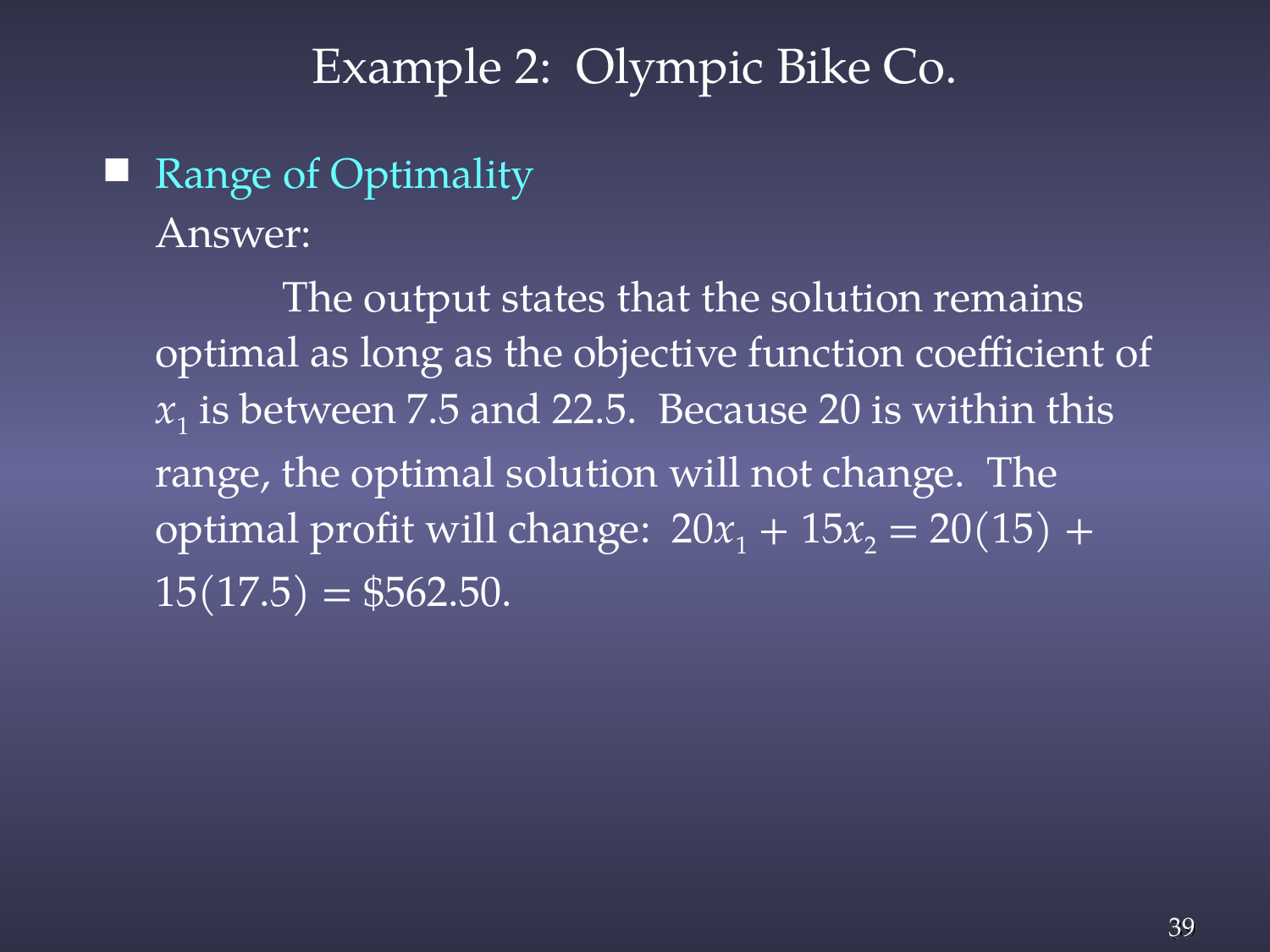

# Example 2:  Olympic Bike Co.
Range of Optimality
	Answer:
		The output states that the solution remains optimal as long as the objective function coefficient of x1 is between 7.5 and 22.5.  Because 20 is within this range, the optimal solution will not change.  The optimal profit will change:  20x1 + 15x2 = 20(15) + 15(17.5) = $562.50.